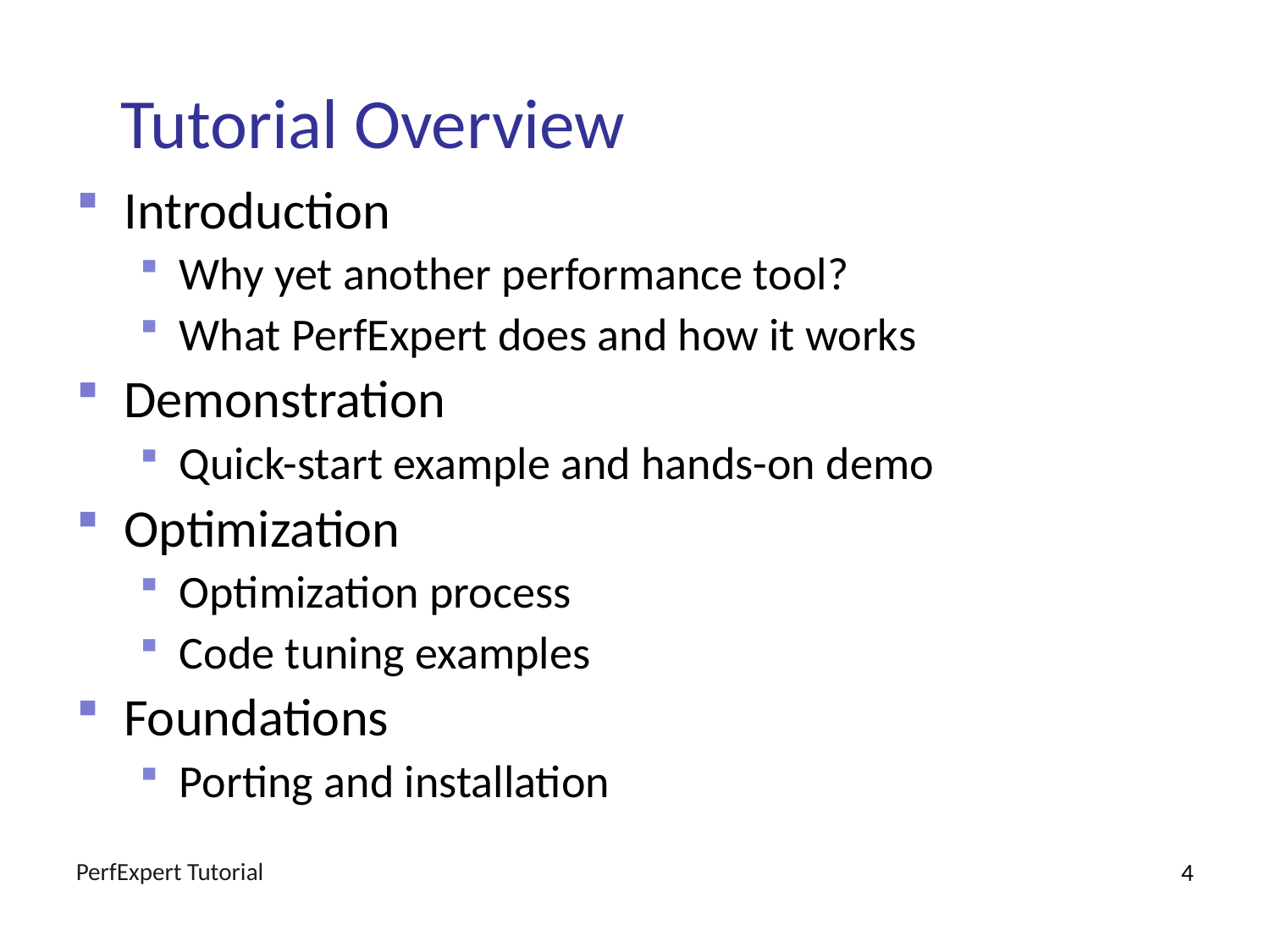

# Tutorial Overview
Introduction
Why yet another performance tool?
What PerfExpert does and how it works
Demonstration
Quick-start example and hands-on demo
Optimization
Optimization process
Code tuning examples
Foundations
Porting and installation
PerfExpert Tutorial
4